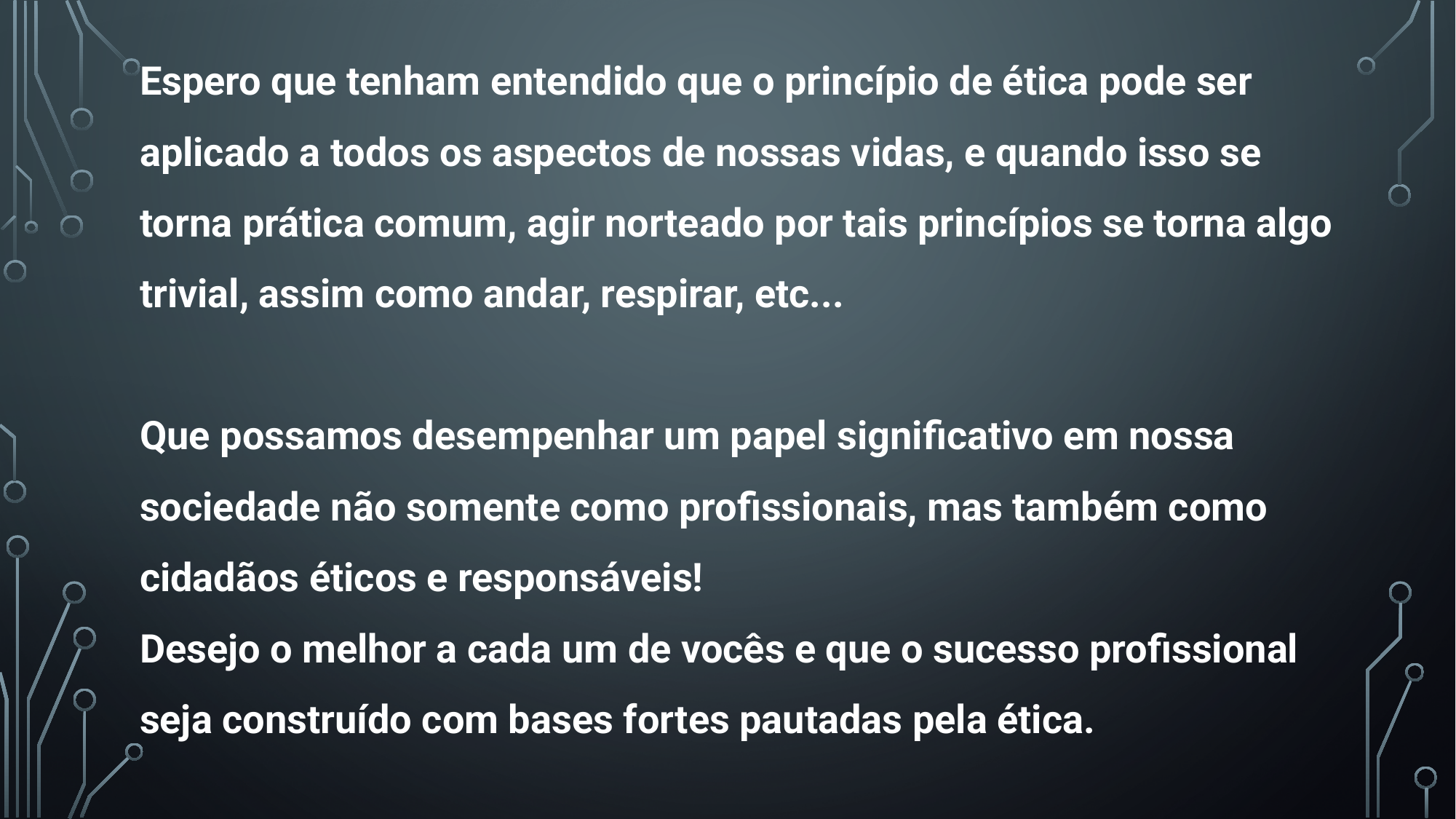

Espero que tenham entendido que o princípio de ética pode ser aplicado a todos os aspectos de nossas vidas, e quando isso se torna prática comum, agir norteado por tais princípios se torna algo trivial, assim como andar, respirar, etc...

Que possamos desempenhar um papel significativo em nossa sociedade não somente como profissionais, mas também como cidadãos éticos e responsáveis!
Desejo o melhor a cada um de vocês e que o sucesso profissional seja construído com bases fortes pautadas pela ética.